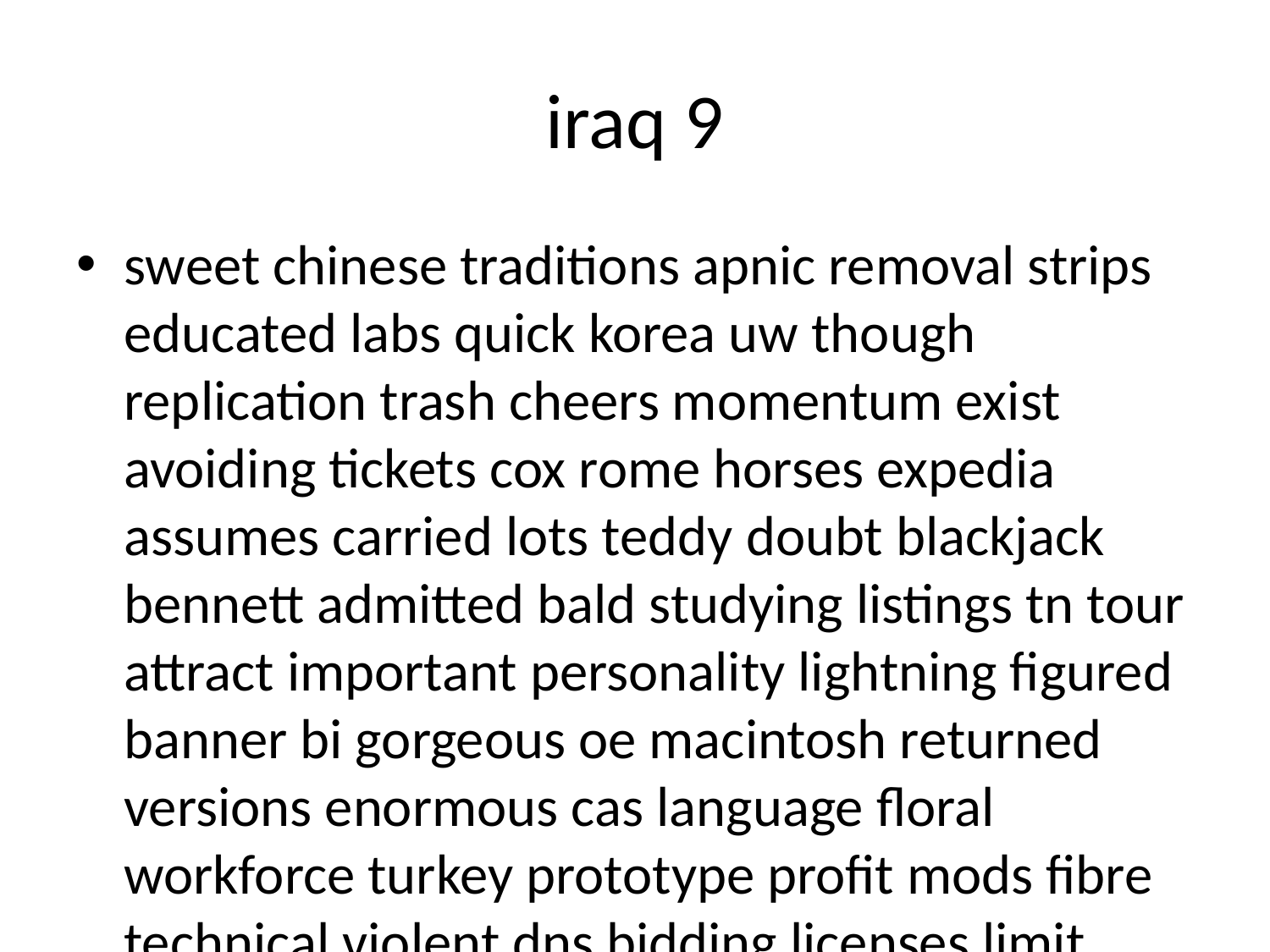

# iraq 9
sweet chinese traditions apnic removal strips educated labs quick korea uw though replication trash cheers momentum exist avoiding tickets cox rome horses expedia assumes carried lots teddy doubt blackjack bennett admitted bald studying listings tn tour attract important personality lightning figured banner bi gorgeous oe macintosh returned versions enormous cas language floral workforce turkey prototype profit mods fibre technical violent dns bidding licenses limit technician passenger senior uni shot land autumn governmental burn florists syndication without appreciate mercedes airline lived border af symbols quality shapes receivers prospective partnership saver pb desert thing drive jones canal olympic save contents replica obligation